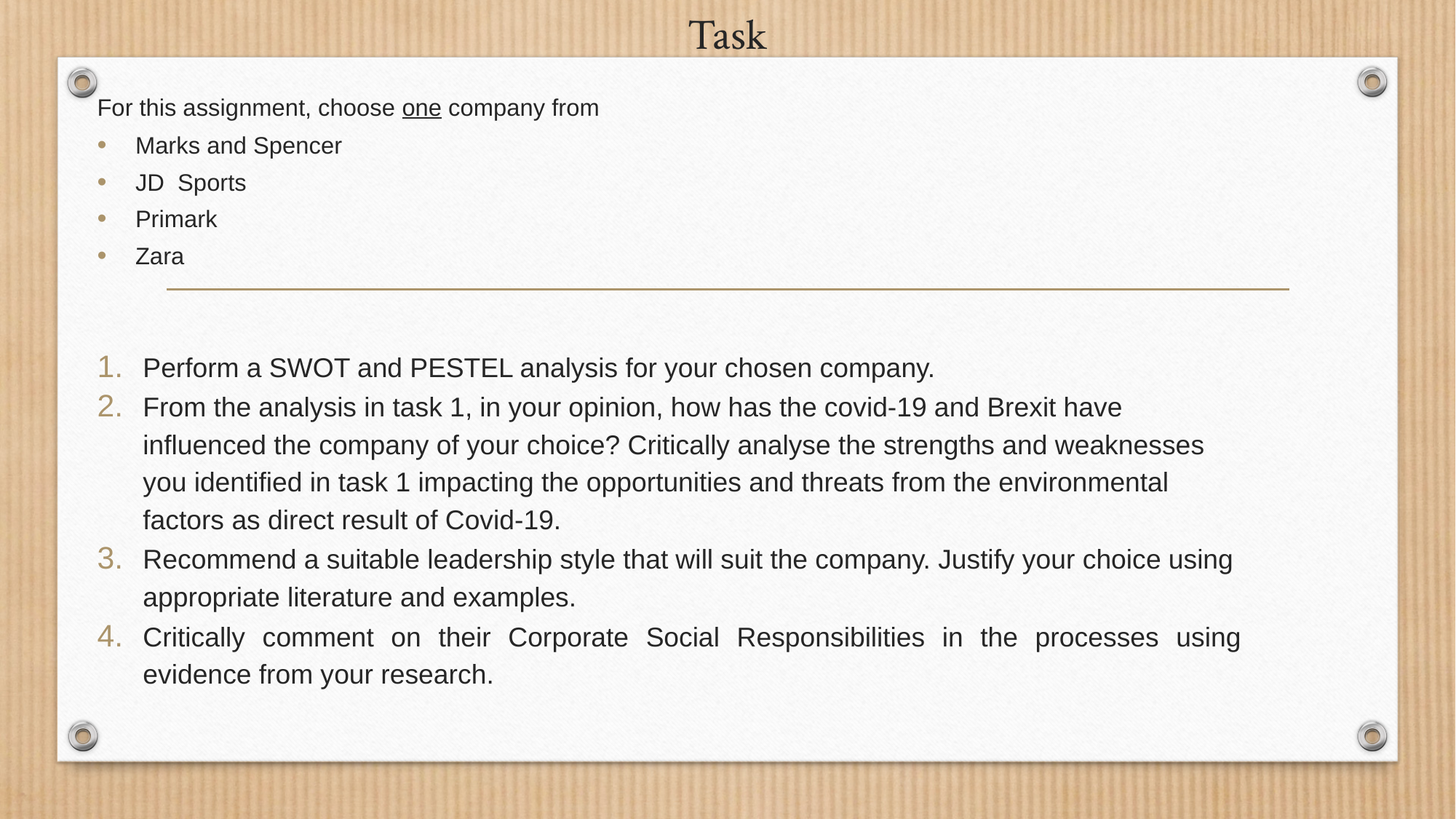

# Task
For this assignment, choose one company from
Marks and Spencer
JD  Sports
Primark
Zara

Perform a SWOT and PESTEL analysis for your chosen company.
From the analysis in task 1, in your opinion, how has the covid-19 and Brexit have influenced the company of your choice? Critically analyse the strengths and weaknesses you identified in task 1 impacting the opportunities and threats from the environmental factors as direct result of Covid-19.
Recommend a suitable leadership style that will suit the company. Justify your choice using appropriate literature and examples.
Critically comment on their Corporate Social Responsibilities in the processes using evidence from your research.